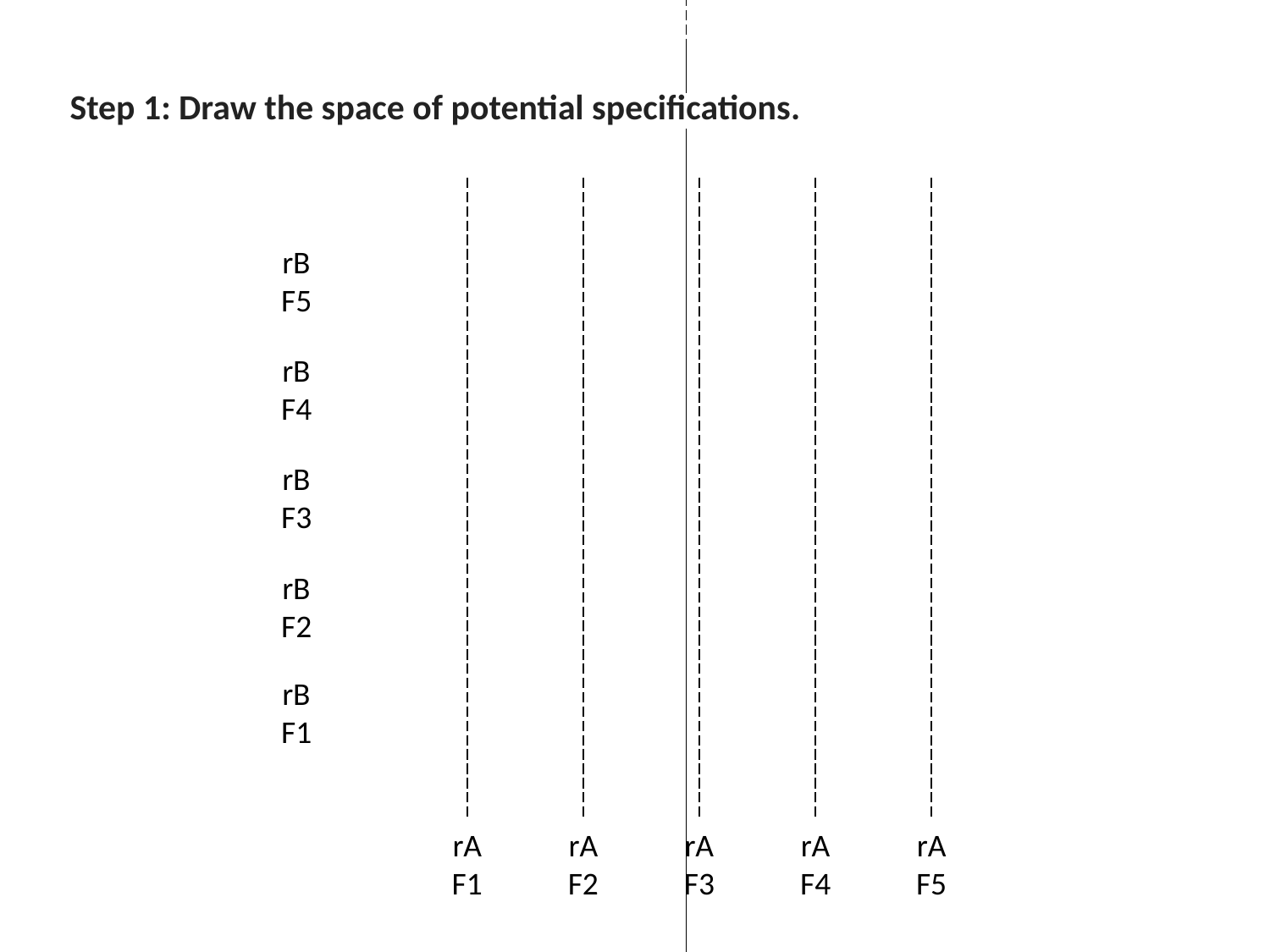

Step 1: Draw the space of potential specifications.
rB
F5
rB
F4
rB
F3
rB
F2
rB
F1
rA
F1
rA
F2
rA
F3
rA
F4
rA
F5